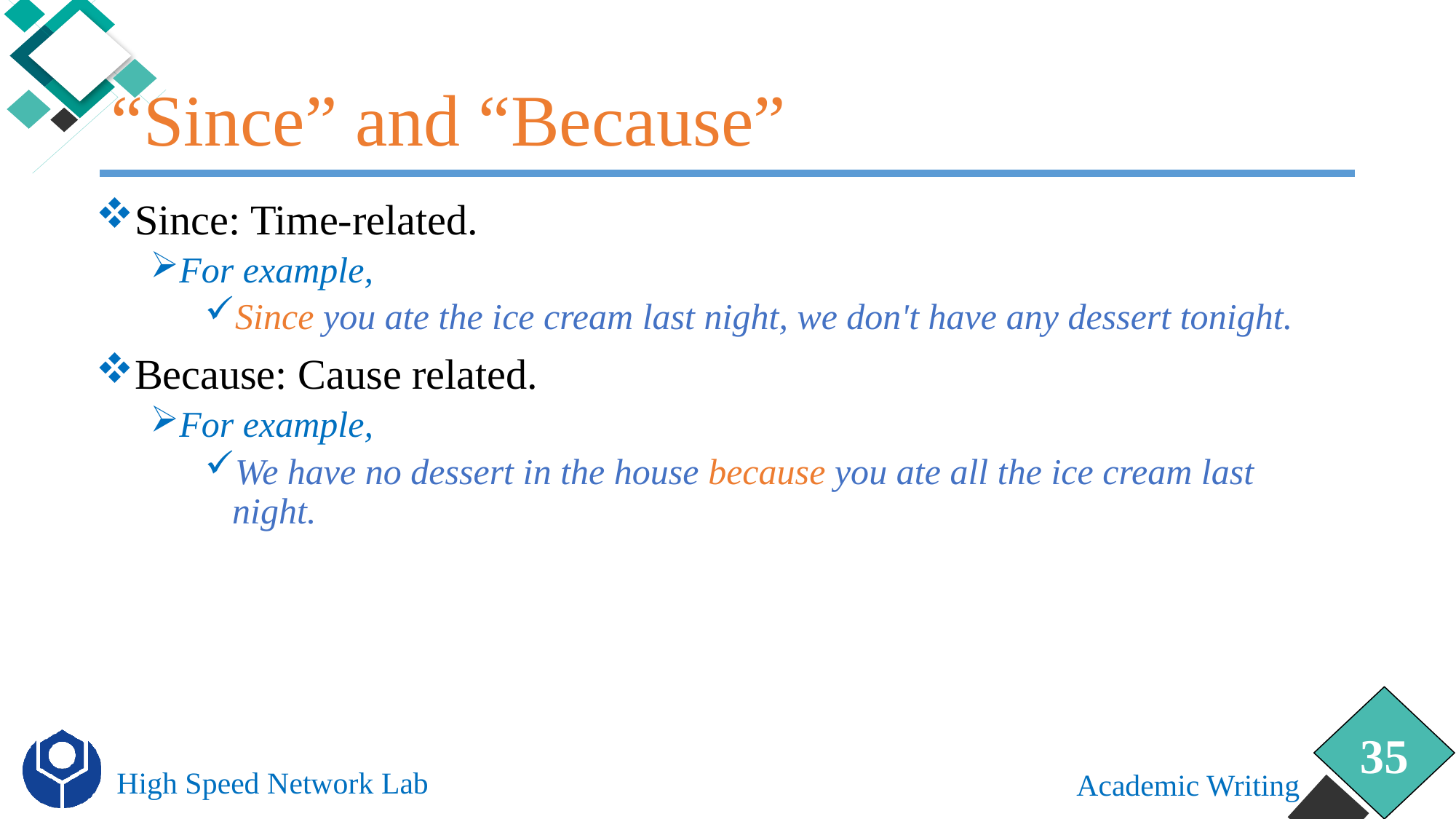

# “Since” and “Because”
Since: Time-related.
For example,
Since you ate the ice cream last night, we don't have any dessert tonight.
Because: Cause related.
For example,
We have no dessert in the house because you ate all the ice cream last night.